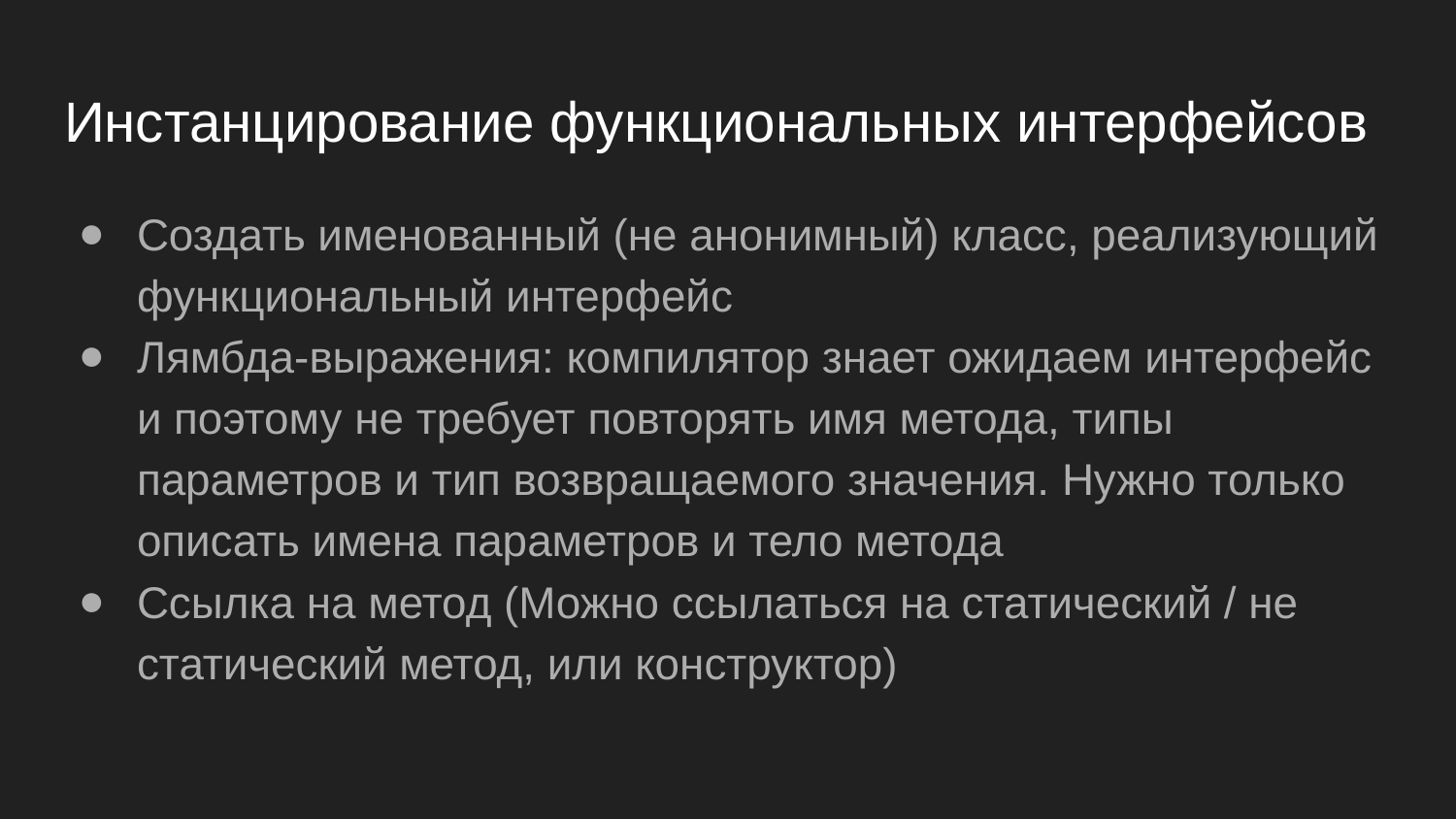

# Инстанцирование функциональных интерфейсов
Создать именованный (не анонимный) класс, реализующий функциональный интерфейс
Лямбда-выражения: компилятор знает ожидаем интерфейс и поэтому не требует повторять имя метода, типы параметров и тип возвращаемого значения. Нужно только описать имена параметров и тело метода
Ссылка на метод (Можно ссылаться на статический / не статический метод, или конструктор)